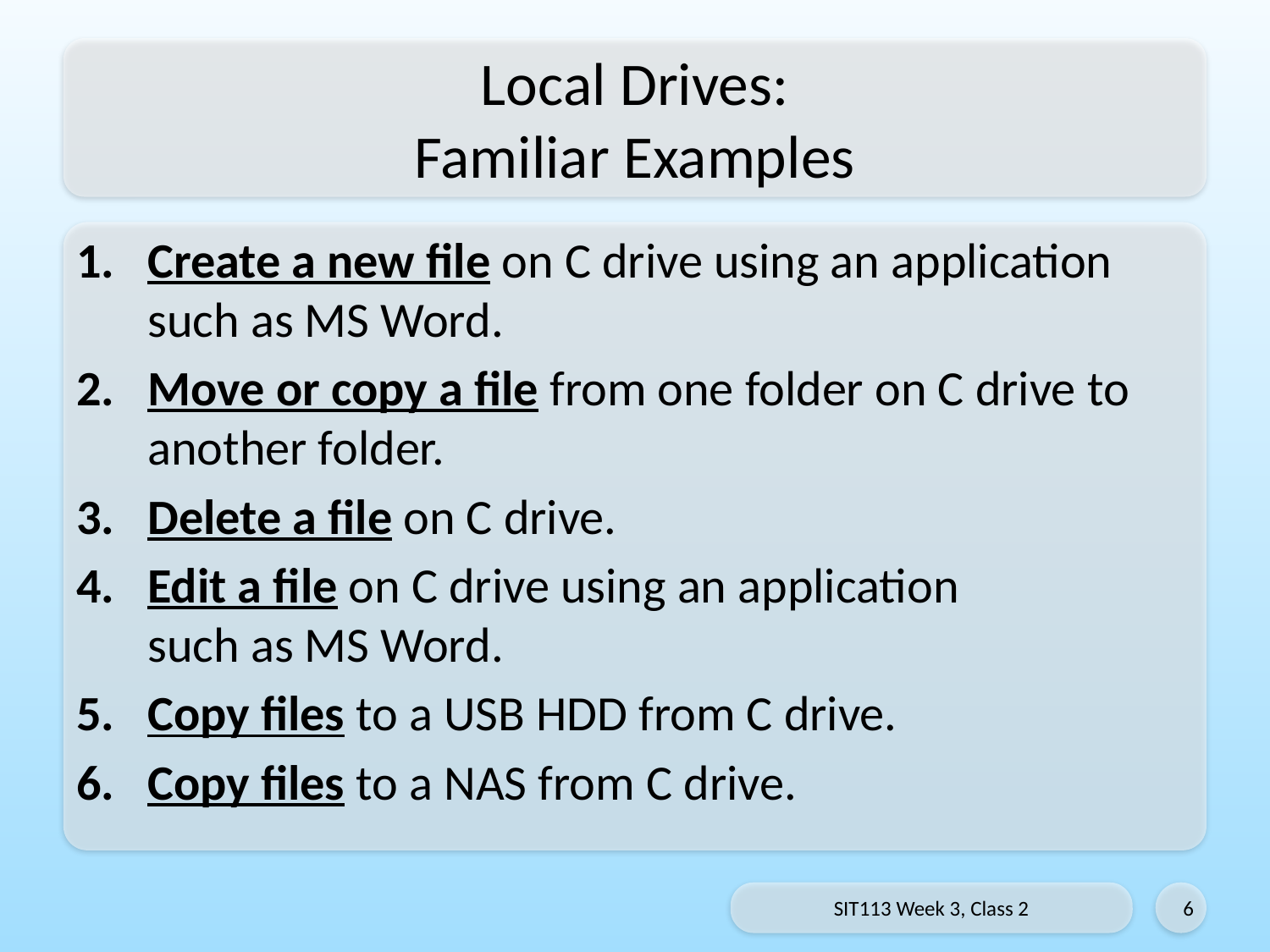

# Local Drives: Familiar Examples
Create a new file on C drive using an application such as MS Word.
Move or copy a file from one folder on C drive to another folder.
Delete a file on C drive.
Edit a file on C drive using an application
such as MS Word.
Copy files to a USB HDD from C drive.
Copy files to a NAS from C drive.

SIT113 Week 3, Class 2
6